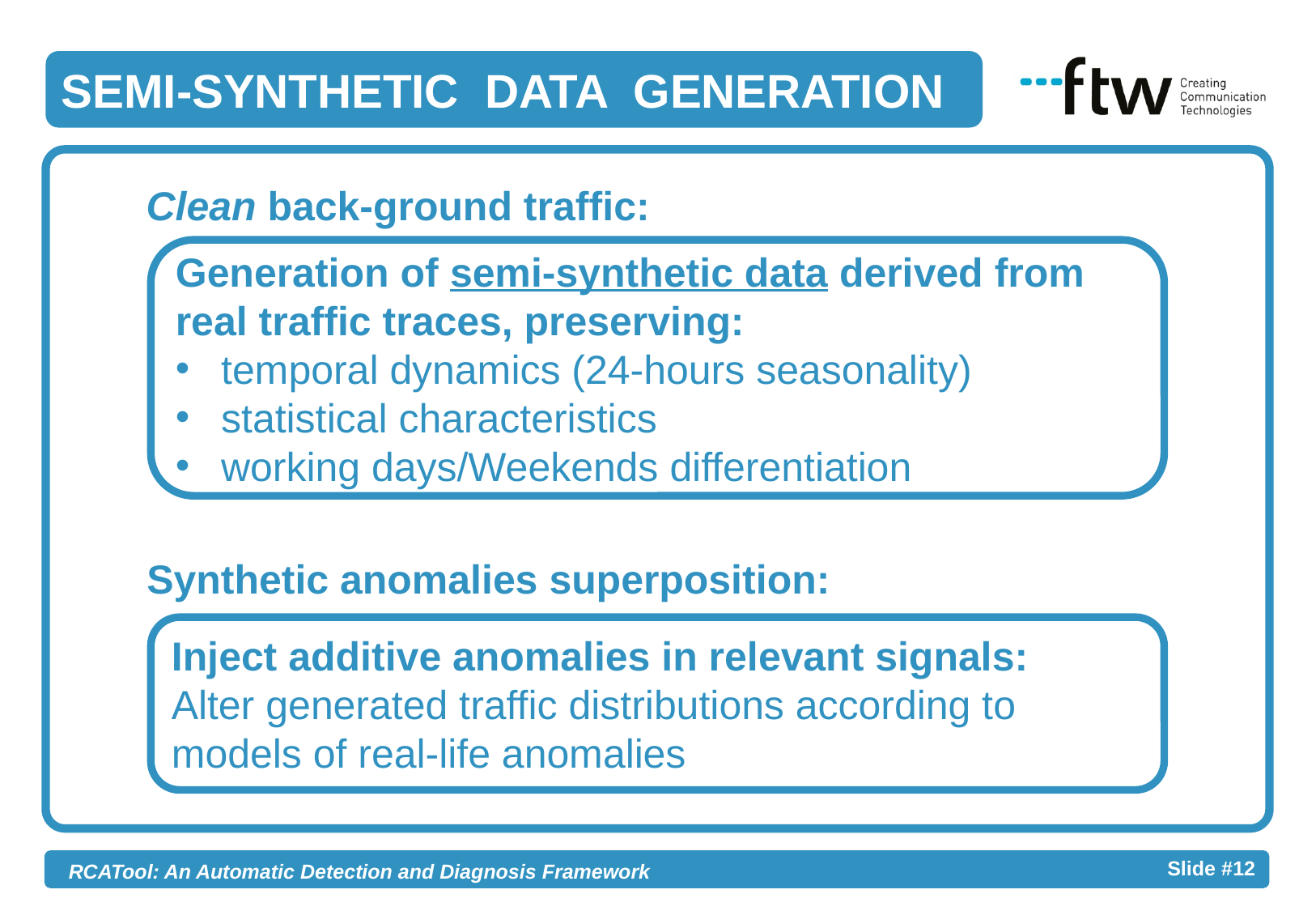

SEMI-SYNTHETIC  DATA  GENERATION
111
Clean back-ground traffic:
Generation of semi-synthetic data derived from real traffic traces, preserving:
temporal dynamics (24-hours seasonality)
statistical characteristics
working days/Weekends differentiation
Synthetic anomalies superposition:
Inject additive anomalies in relevant signals:
Alter generated traffic distributions according to models of real-life anomalies
- 12 -
RCATool: An Automatic Detection and Diagnosis Framework  Slide #12